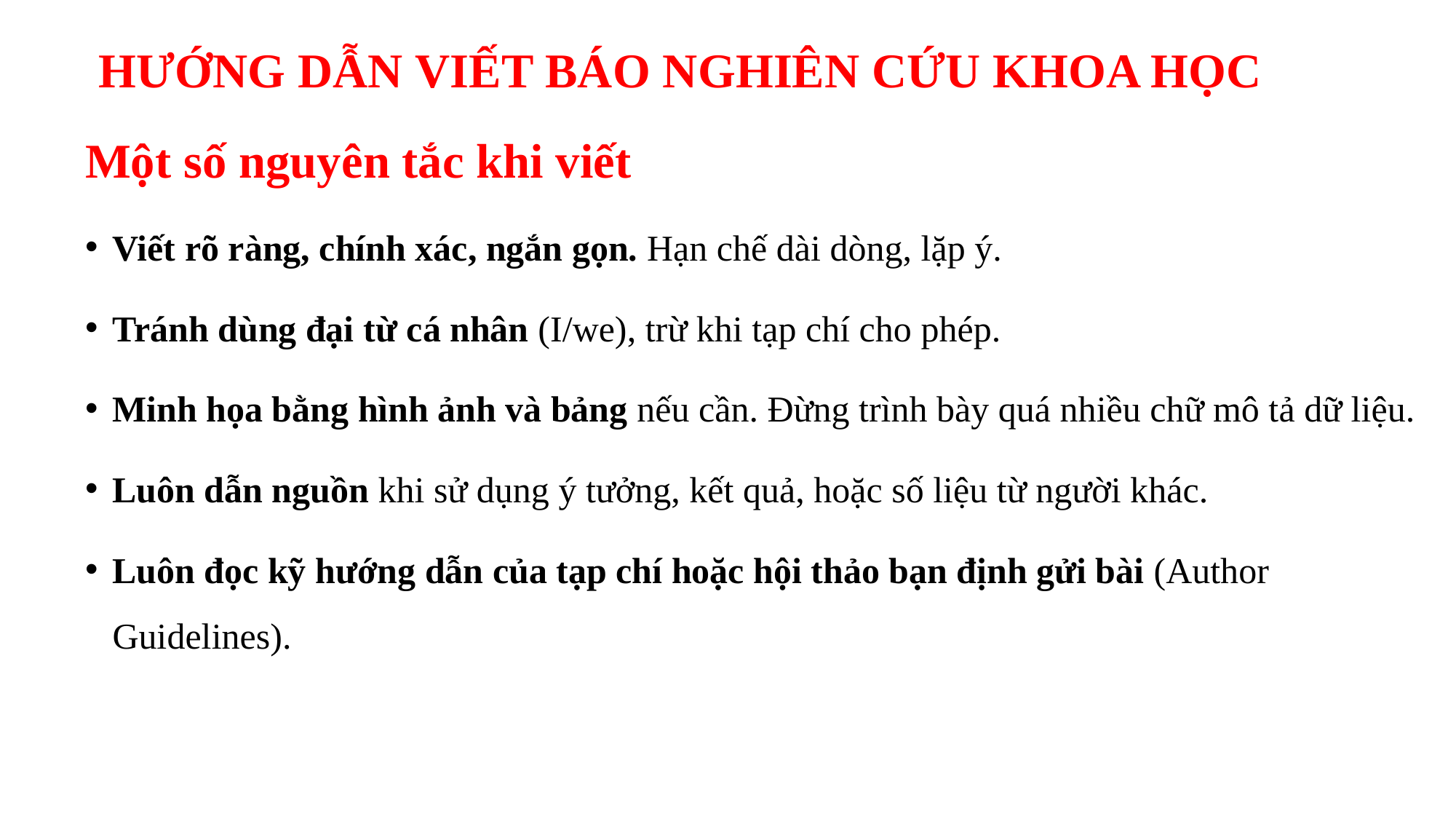

# HƯỚNG DẪN VIẾT BÁO NGHIÊN CỨU KHOA HỌC
Một số nguyên tắc khi viết
Viết rõ ràng, chính xác, ngắn gọn. Hạn chế dài dòng, lặp ý.
Tránh dùng đại từ cá nhân (I/we), trừ khi tạp chí cho phép.
Minh họa bằng hình ảnh và bảng nếu cần. Đừng trình bày quá nhiều chữ mô tả dữ liệu.
Luôn dẫn nguồn khi sử dụng ý tưởng, kết quả, hoặc số liệu từ người khác.
Luôn đọc kỹ hướng dẫn của tạp chí hoặc hội thảo bạn định gửi bài (Author Guidelines).